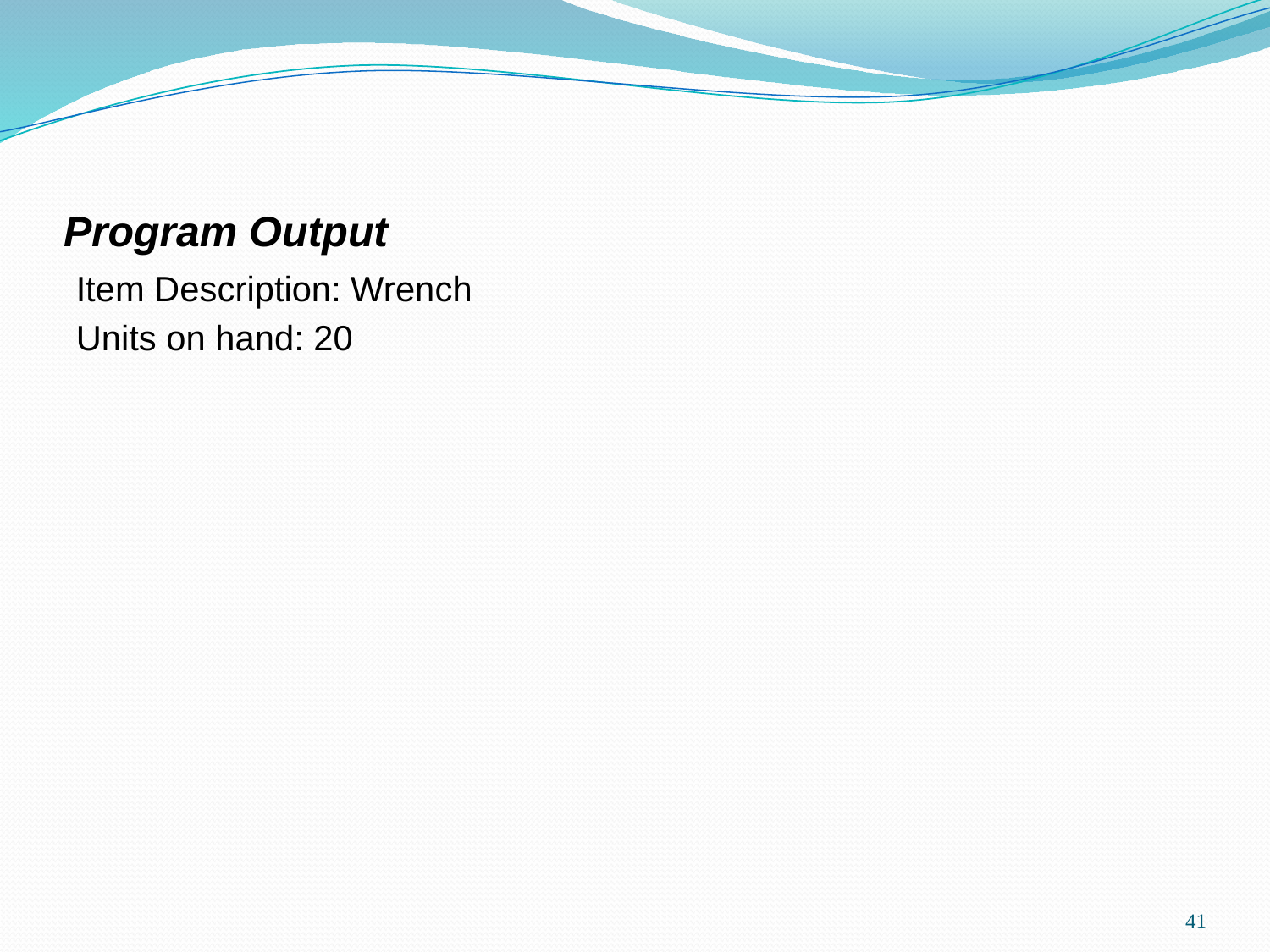

# Program Output
Item Description: Wrench
Units on hand: 20

41